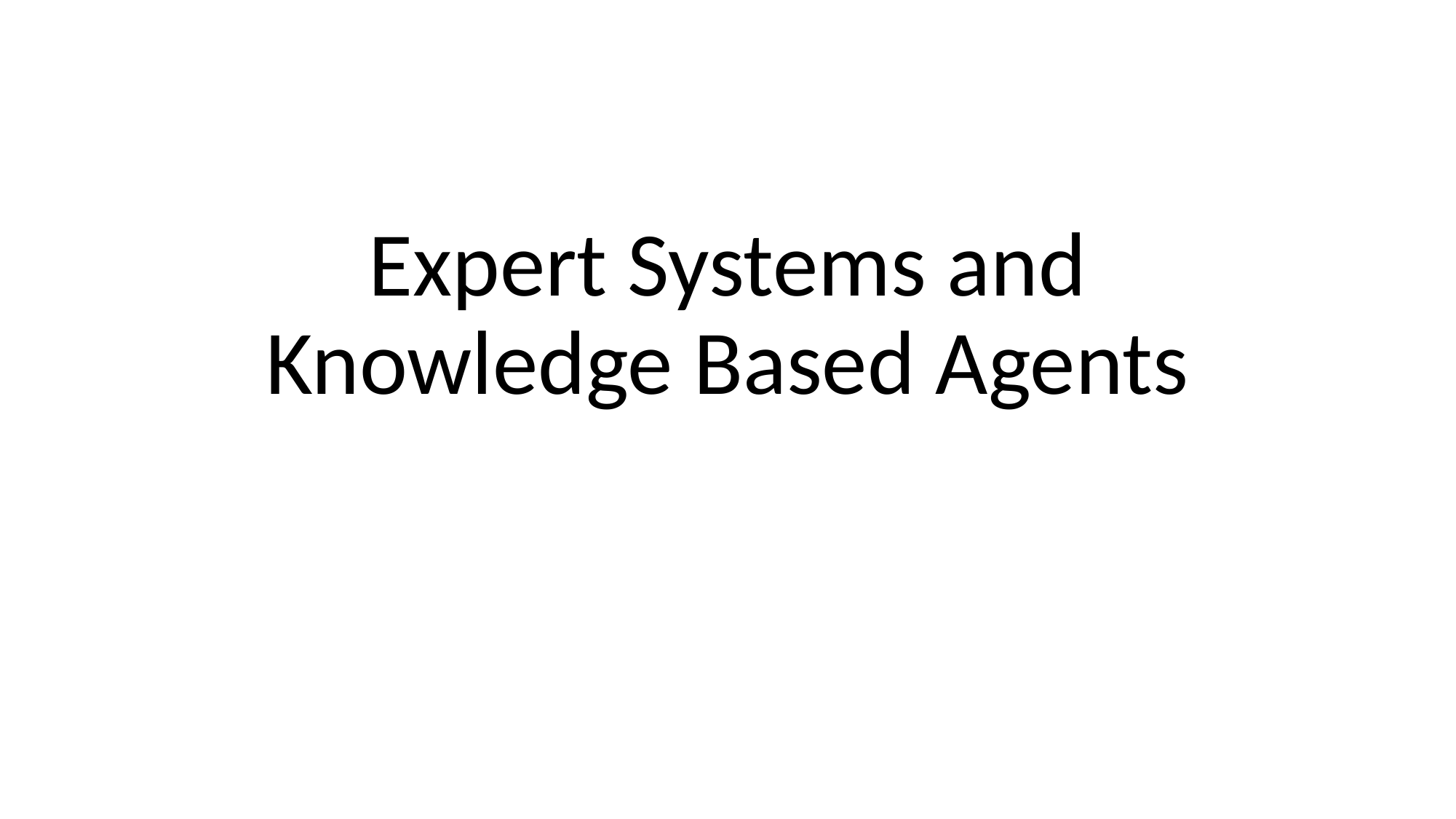

# Expert Systems and Knowledge Based Agents